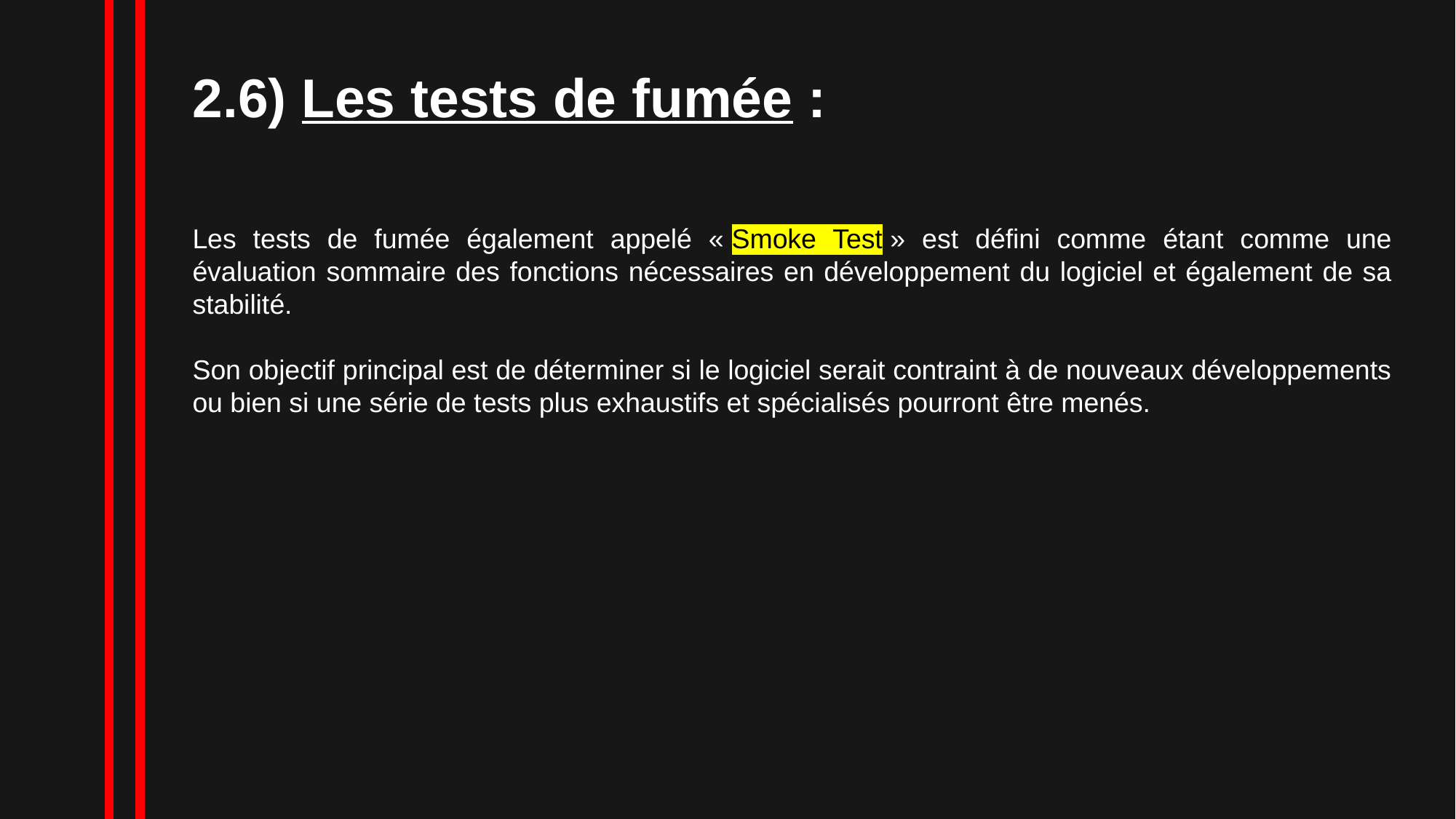

2.6) Les tests de fumée :
Les tests de fumée également appelé « Smoke Test » est défini comme étant comme une évaluation sommaire des fonctions nécessaires en développement du logiciel et également de sa stabilité.

Son objectif principal est de déterminer si le logiciel serait contraint à de nouveaux développements ou bien si une série de tests plus exhaustifs et spécialisés pourront être menés.